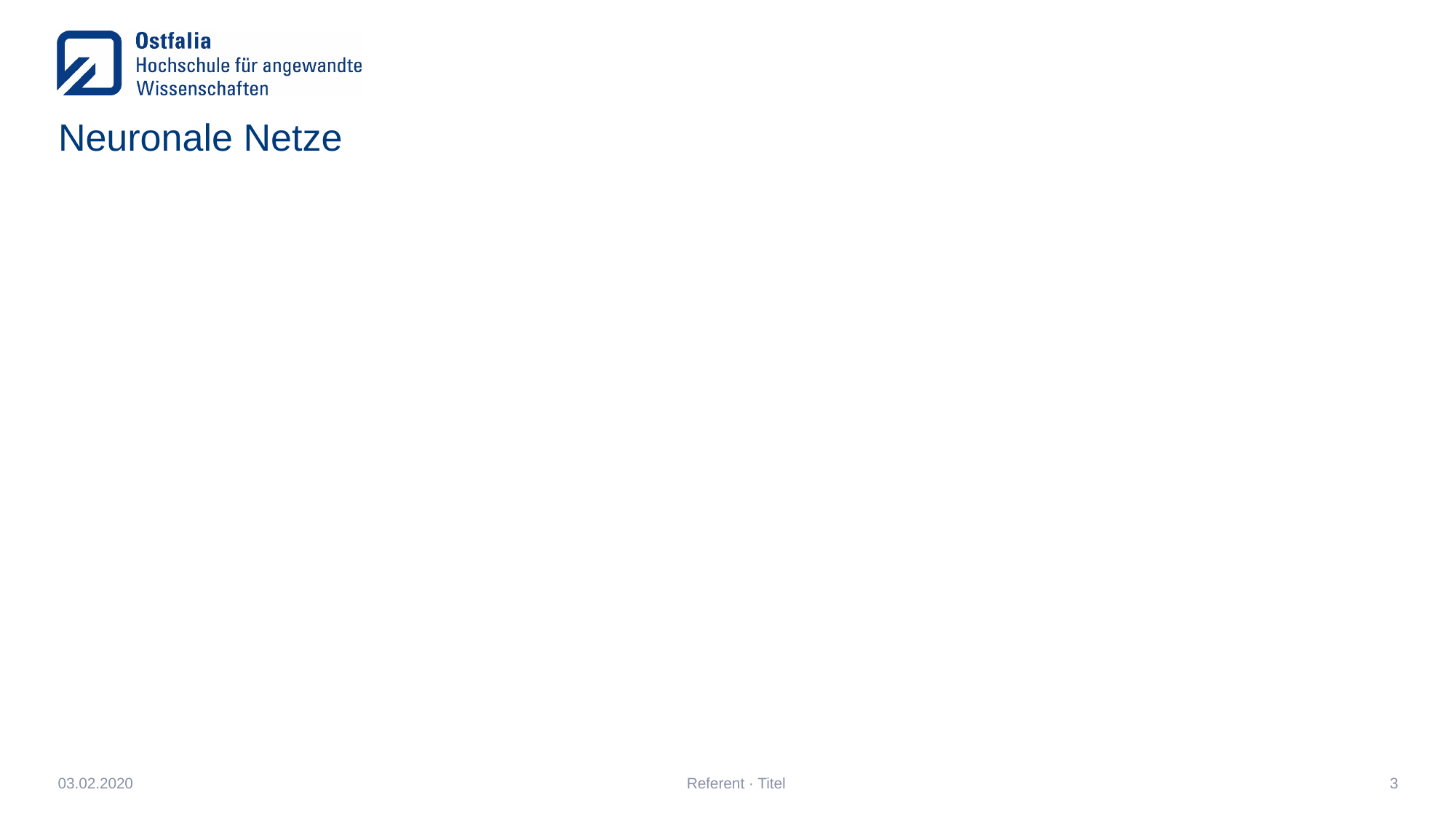

# Neuronale Netze

03.02.2020
Referent · Titel
3